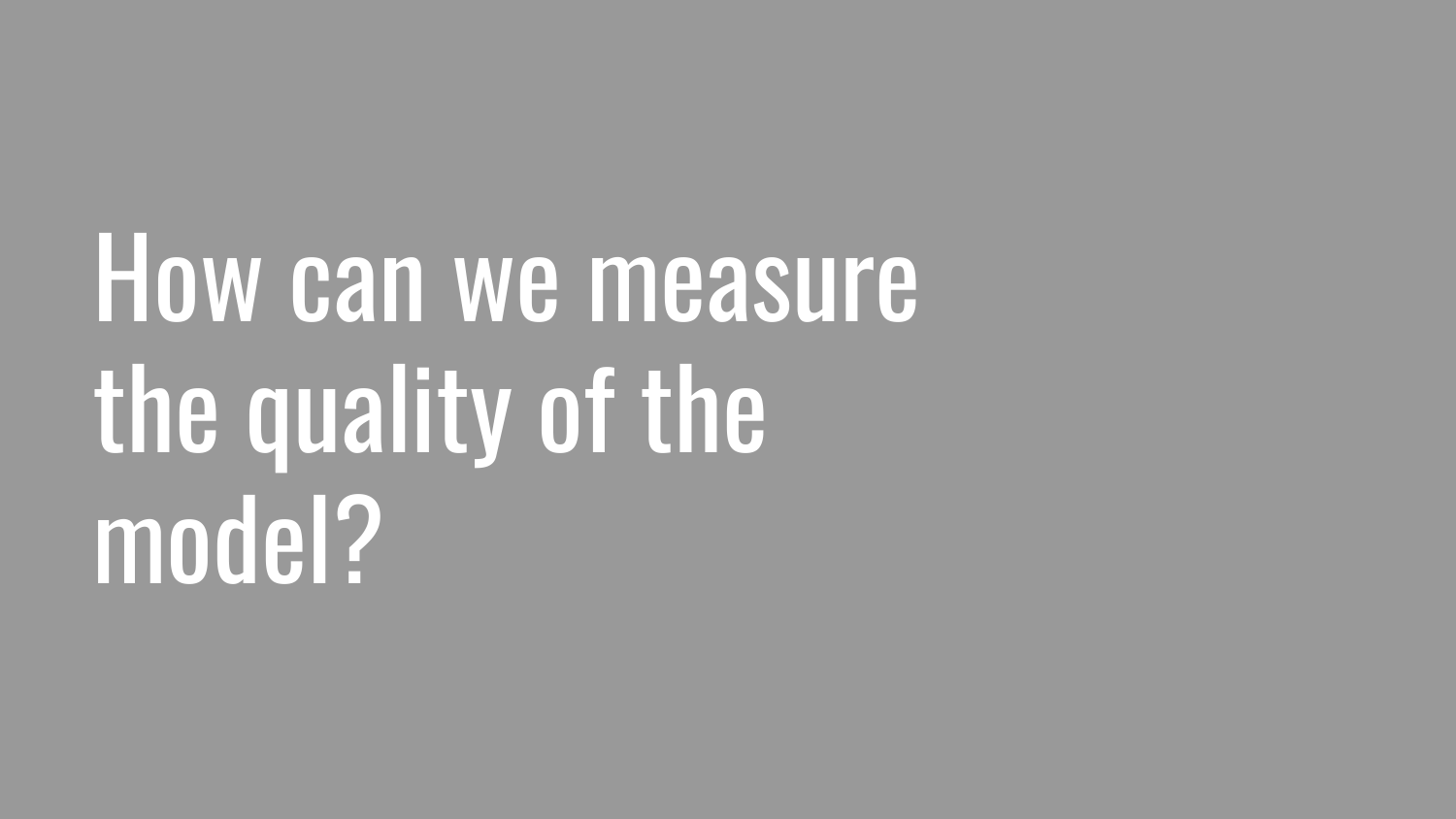

# How can we measure the quality of the model?